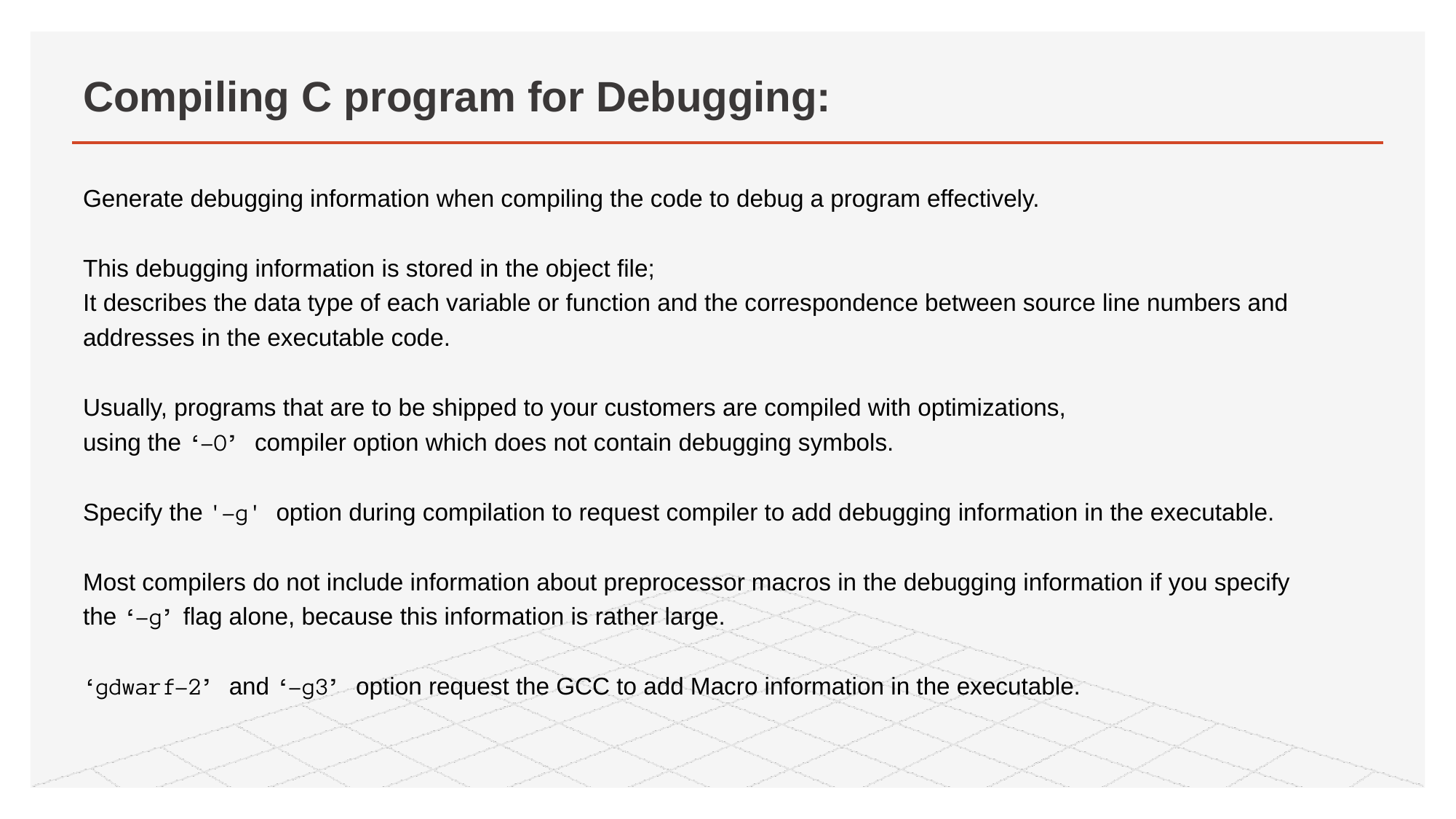

# Compiling C program for Debugging:
Generate debugging information when compiling the code to debug a program effectively.

This debugging information is stored in the object file;
It describes the data type of each variable or function and the correspondence between source line numbers and
addresses in the executable code.

Usually, programs that are to be shipped to your customers are compiled with optimizations,
using the ‘-O’ compiler option which does not contain debugging symbols.

Specify the '-g' option during compilation to request compiler to add debugging information in the executable.

Most compilers do not include information about preprocessor macros in the debugging information if you specify
the ‘-g’ flag alone, because this information is rather large.

‘gdwarf-2’ and ‘-g3’ option request the GCC to add Macro information in the executable.